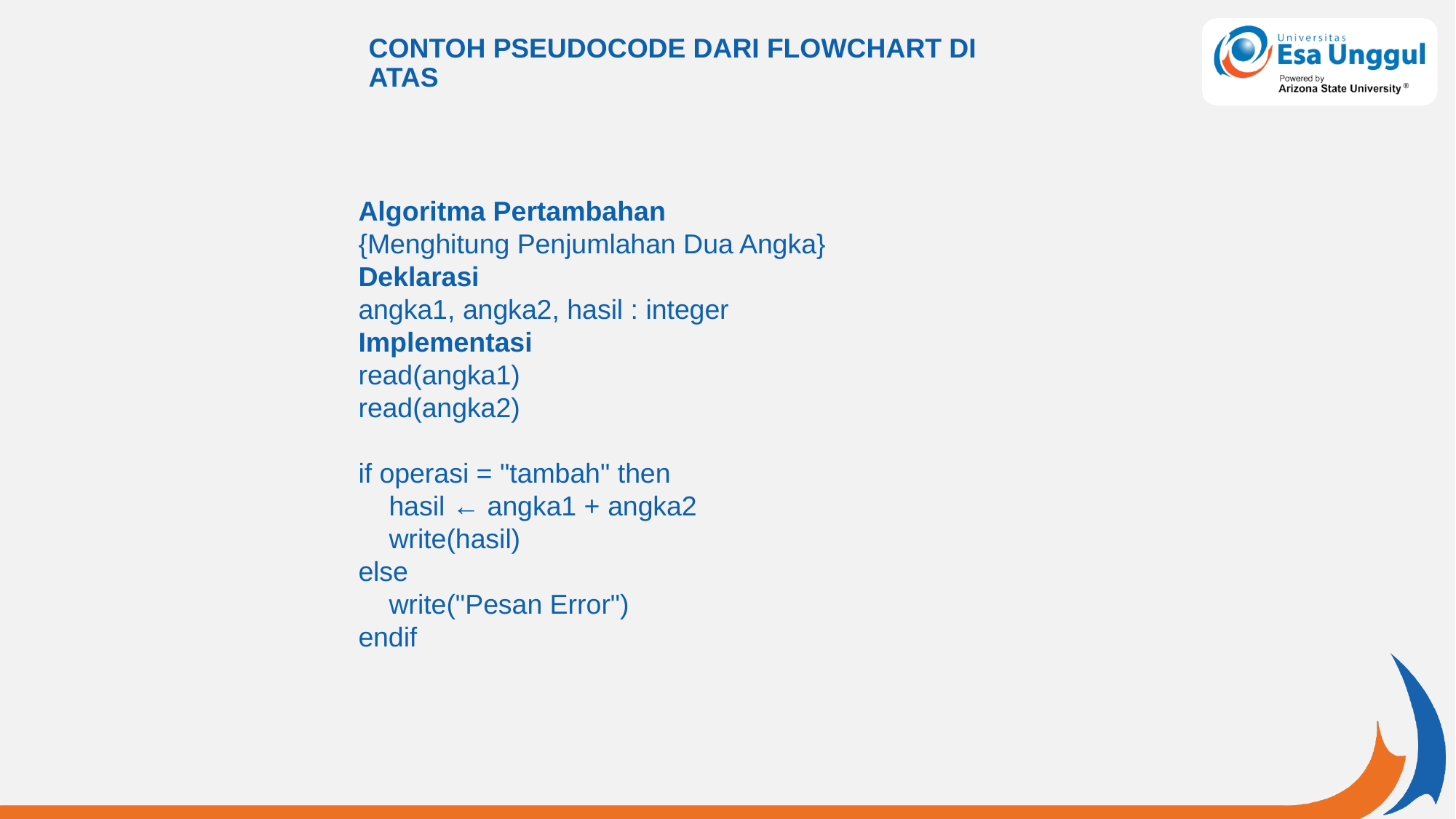

# CONTOH PSEUDOCODE DARI FLOWCHART DI ATAS
Algoritma Pertambahan
{Menghitung Penjumlahan Dua Angka}
Deklarasi
angka1, angka2, hasil : integer
Implementasi
read(angka1)
read(angka2)

if operasi = "tambah" then
    hasil ← angka1 + angka2
    write(hasil)
else
    write("Pesan Error")
endif